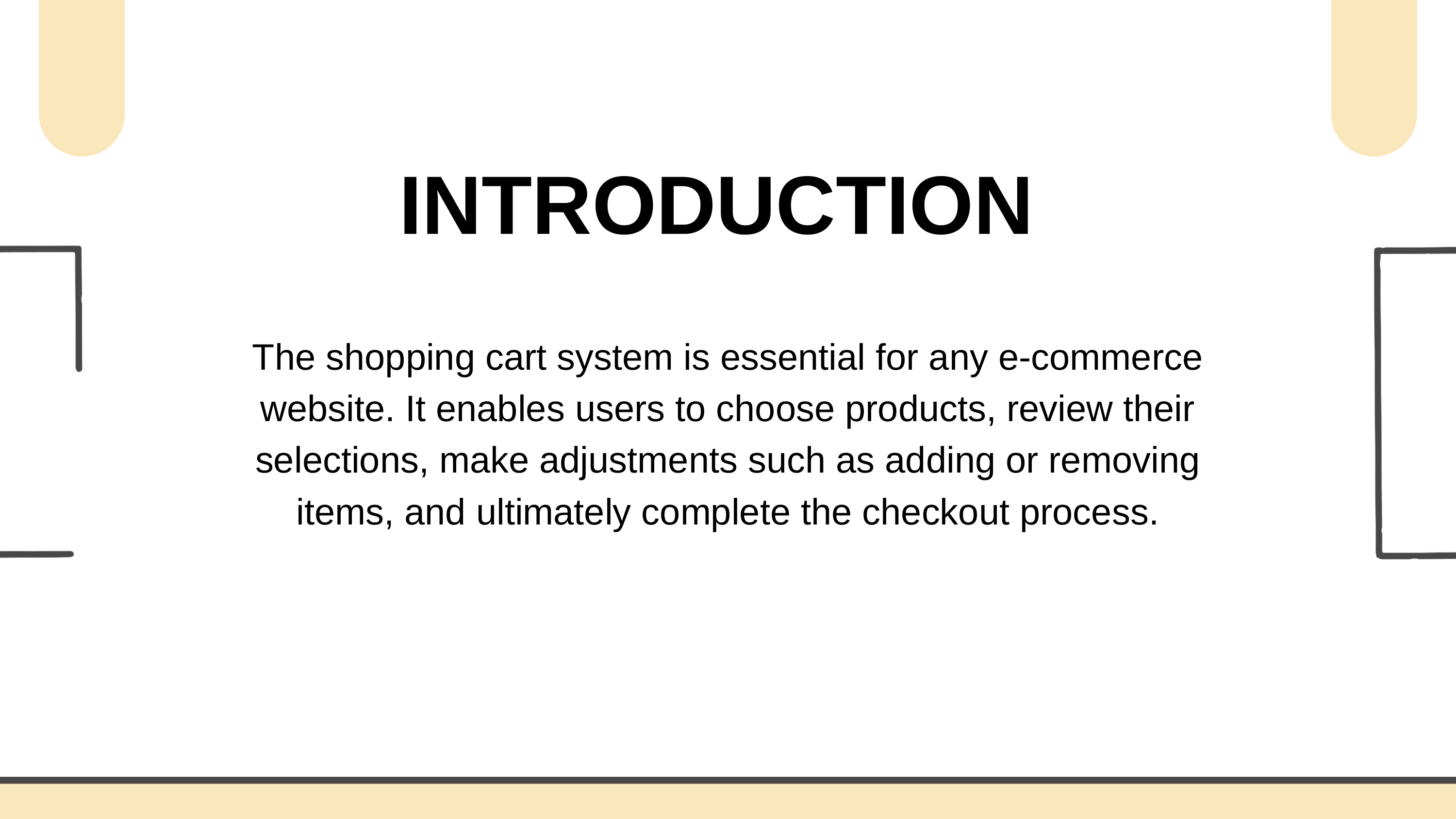

INTRODUCTION

The shopping cart system is essential for any e-commerce website. It enables users to choose products, review their selections, make adjustments such as adding or removing items, and ultimately complete the checkout process.